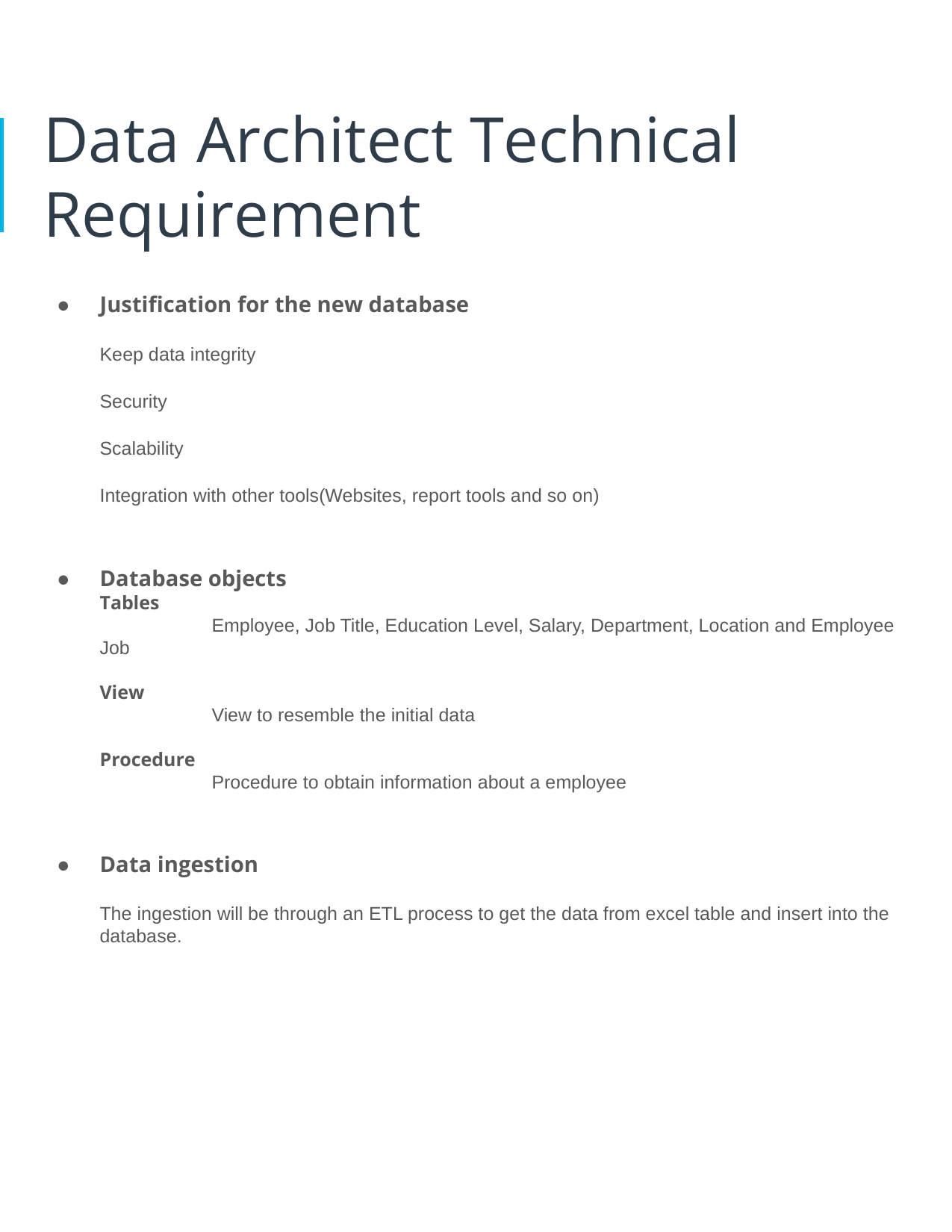

# Data Architect Technical Requirement
Justification for the new database
Keep data integrity
Security
Scalability
Integration with other tools(Websites, report tools and so on)

Database objects
Tables
	Employee, Job Title, Education Level, Salary, Department, Location and Employee Job

View
	View to resemble the initial data

Procedure
	Procedure to obtain information about a employee

Data ingestion
The ingestion will be through an ETL process to get the data from excel table and insert into the database.